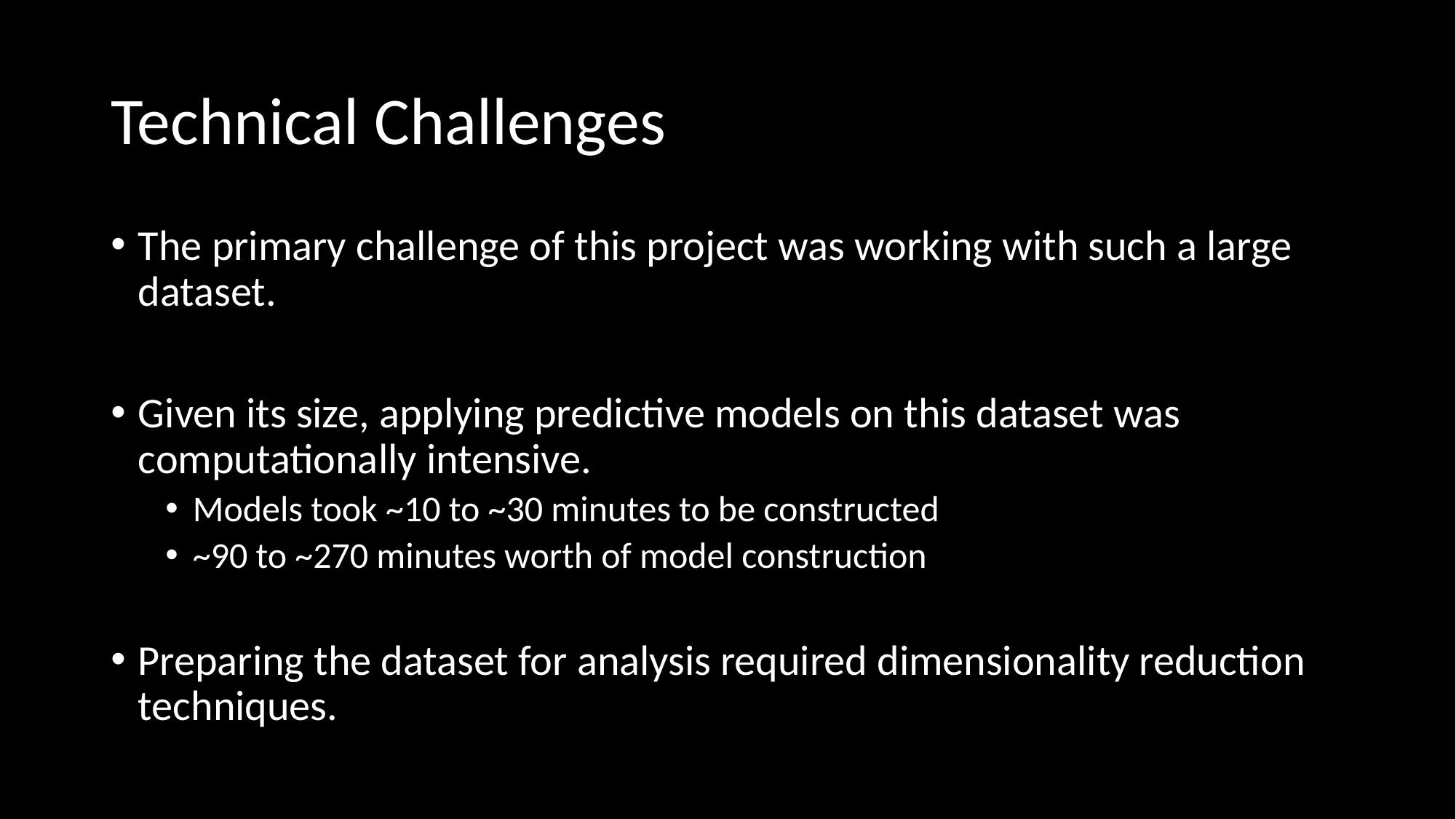

# Technical Challenges
The primary challenge of this project was working with such a large dataset.

Given its size, applying predictive models on this dataset was computationally intensive.
Models took ~10 to ~30 minutes to be constructed
~90 to ~270 minutes worth of model construction

Preparing the dataset for analysis required dimensionality reduction techniques.